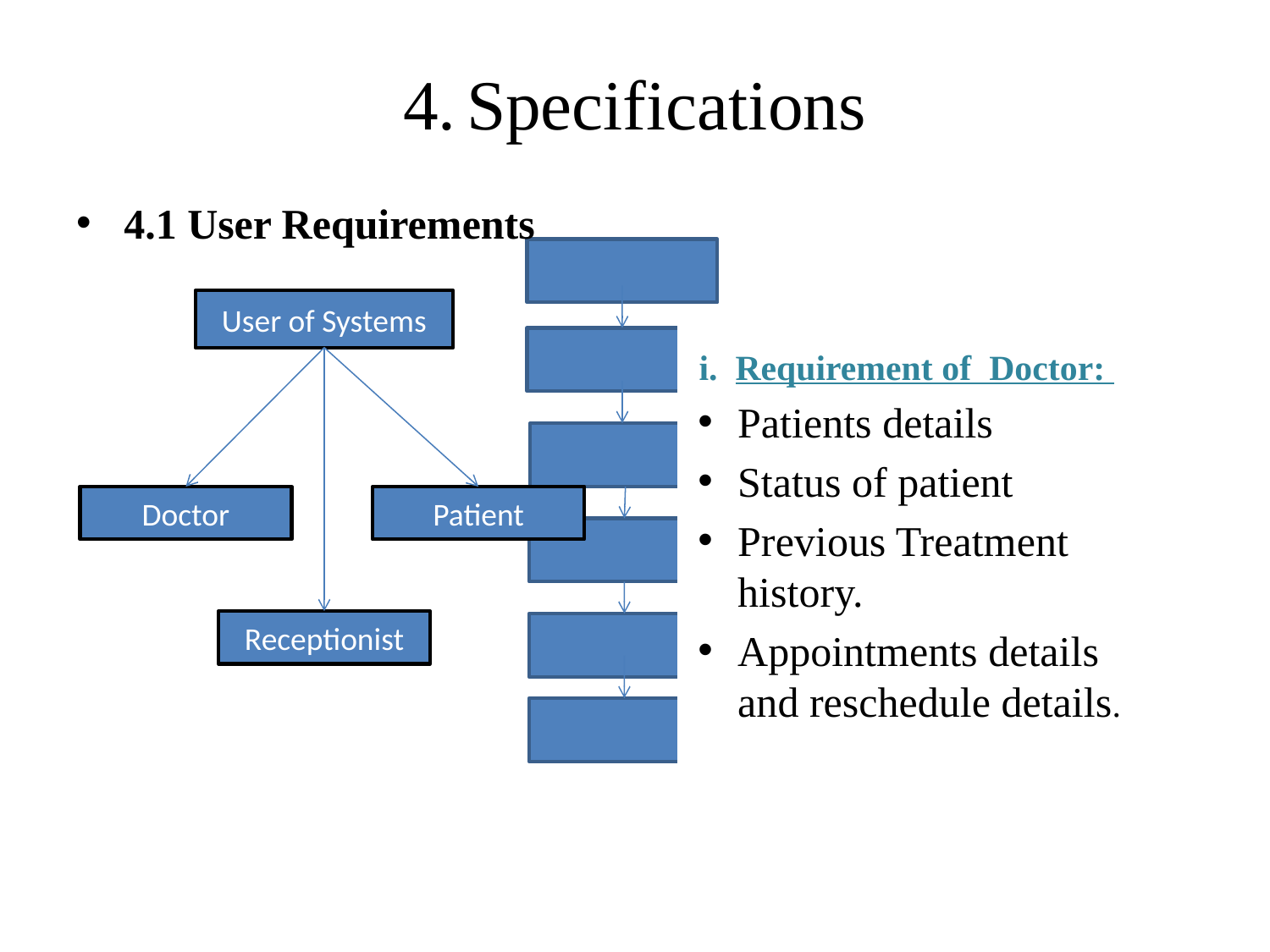

# 4.	Specifications
4.1 User Requirements

User of Systems
 i.  Requirement of  Doctor:
Patients details
Status of patient
Previous Treatment history.
Appointments details and reschedule details.

Doctor
Patient

Receptionist